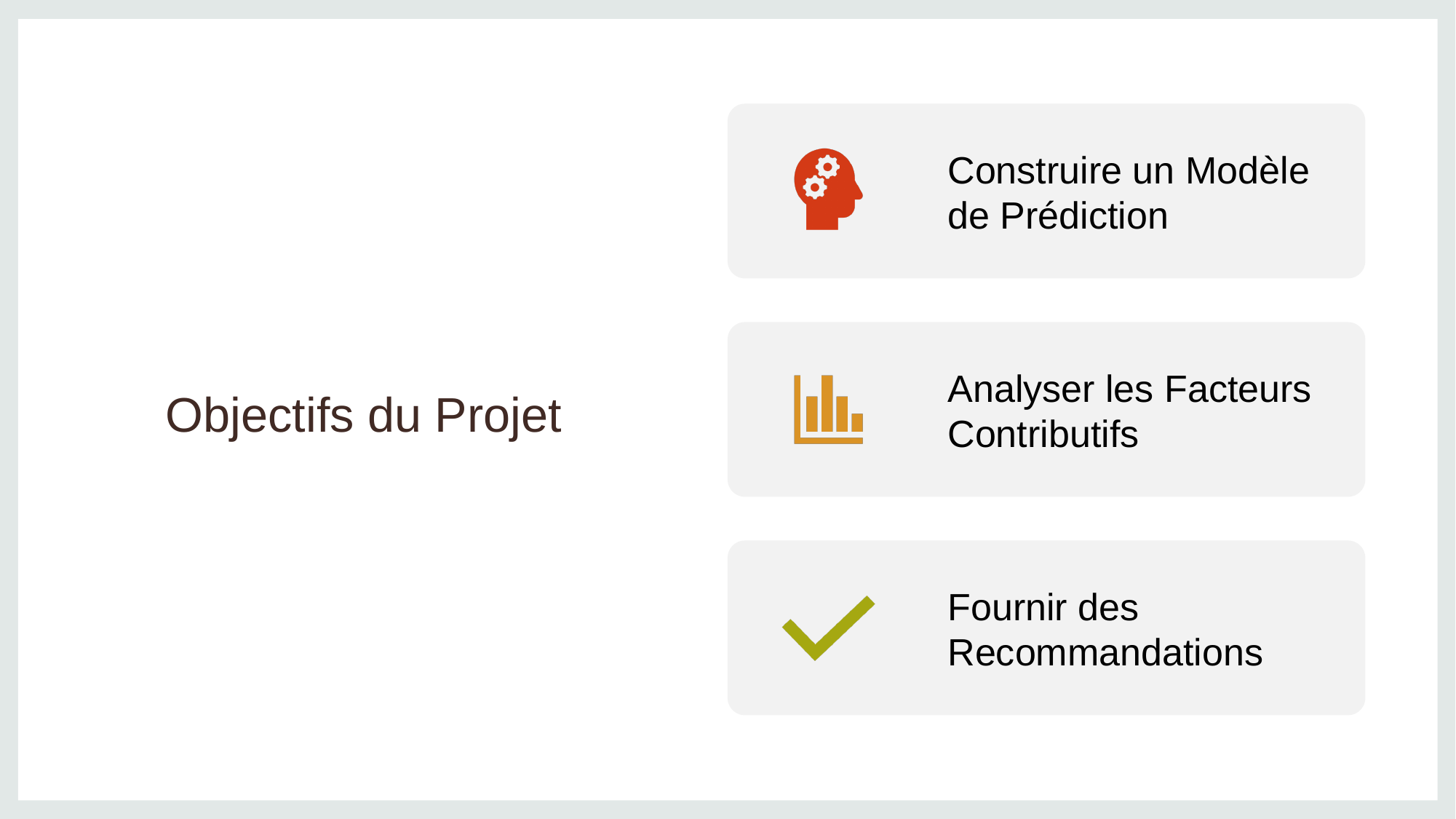

Construire un Modèle de Prédiction
Analyser les Facteurs Contributifs
Fournir des Recommandations
# Objectifs du Projet